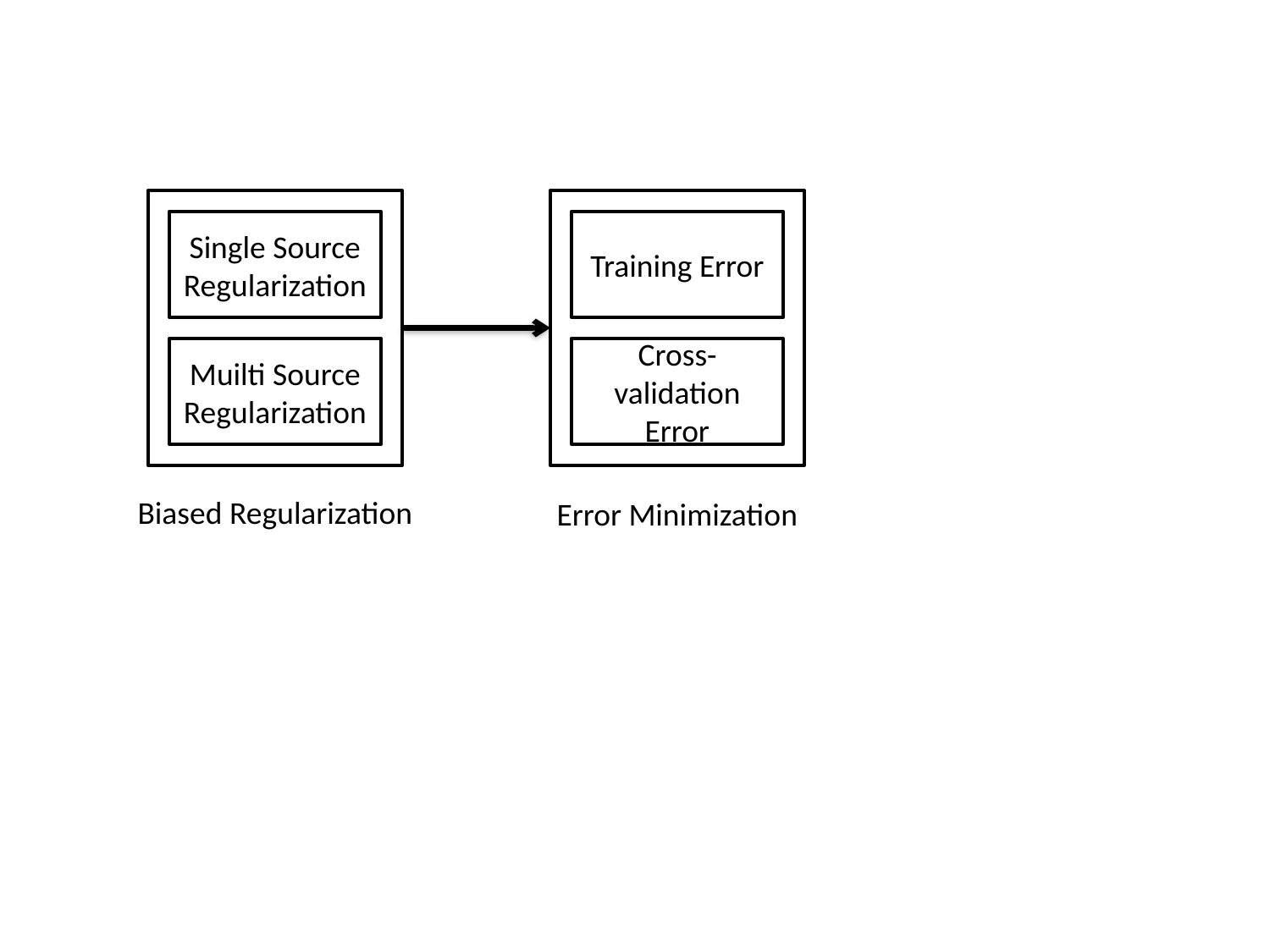

Single Source
Regularization
Training Error
Muilti Source
Regularization
Cross-validation Error
Biased Regularization
Error Minimization